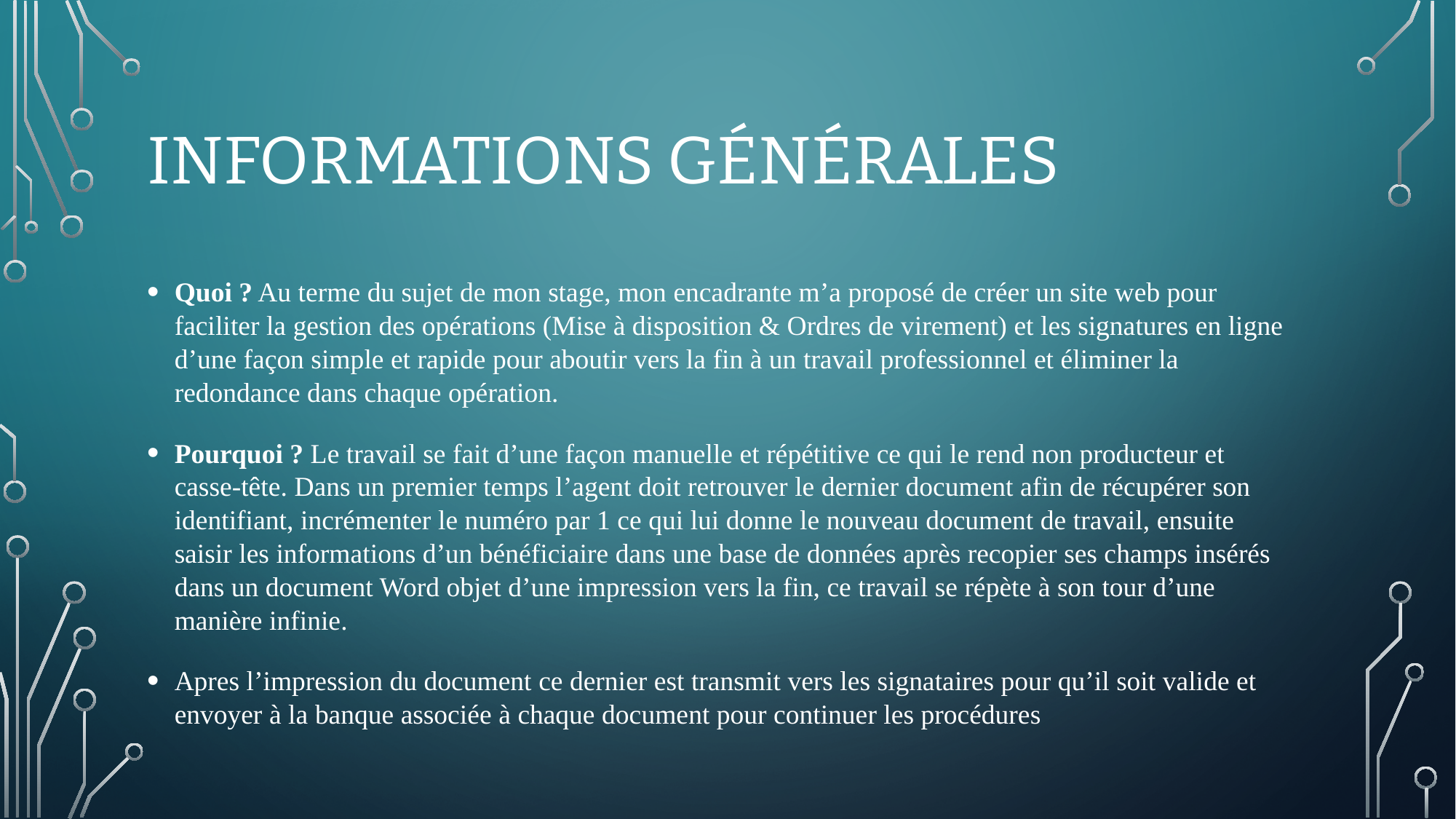

# Informations générales
Quoi ? Au terme du sujet de mon stage, mon encadrante m’a proposé de créer un site web pour faciliter la gestion des opérations (Mise à disposition & Ordres de virement) et les signatures en ligne d’une façon simple et rapide pour aboutir vers la fin à un travail professionnel et éliminer la redondance dans chaque opération.
Pourquoi ? Le travail se fait d’une façon manuelle et répétitive ce qui le rend non producteur et casse-tête. Dans un premier temps l’agent doit retrouver le dernier document afin de récupérer son identifiant, incrémenter le numéro par 1 ce qui lui donne le nouveau document de travail, ensuite saisir les informations d’un bénéficiaire dans une base de données après recopier ses champs insérés dans un document Word objet d’une impression vers la fin, ce travail se répète à son tour d’une manière infinie.
Apres l’impression du document ce dernier est transmit vers les signataires pour qu’il soit valide et envoyer à la banque associée à chaque document pour continuer les procédures